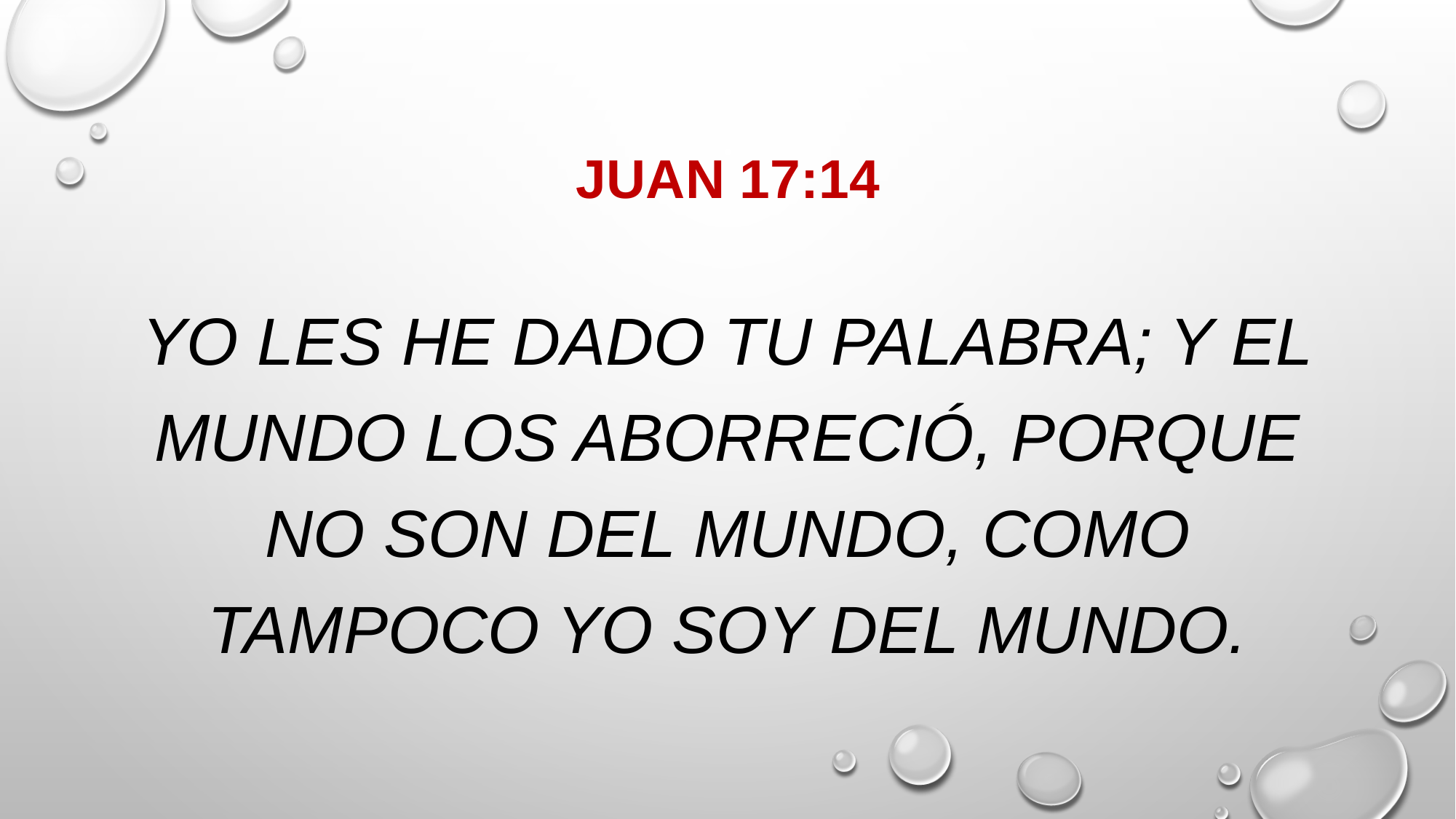

# Juan 17:14
Yo les he dado tu palabra; y el mundo los aborreció, porque no son del mundo, como tampoco yo soy del mundo.